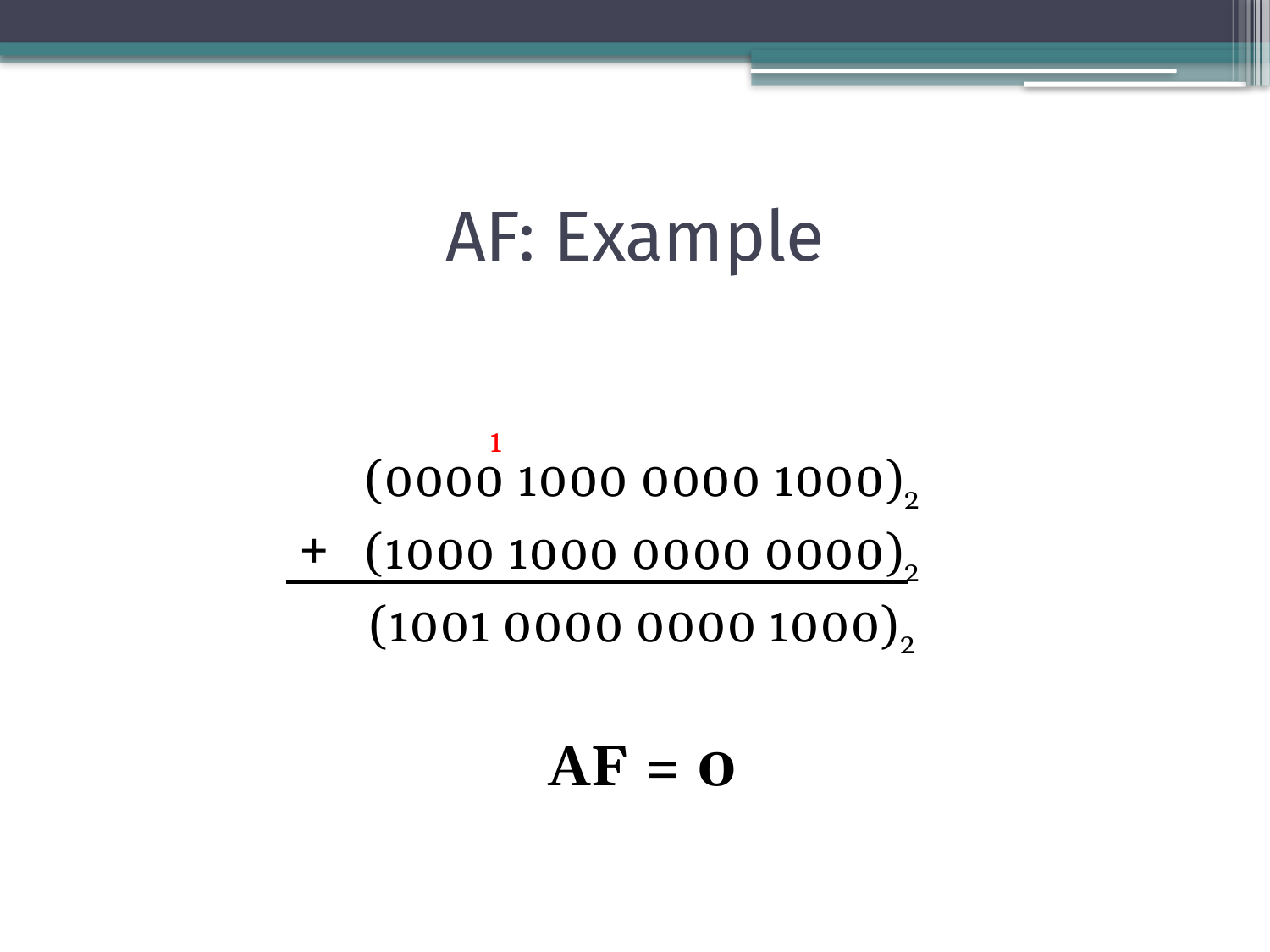

# AF: Example

(0000 1000 0000 1000)2
(1000 1000 0000 0000)2
(1001 0000 0000 1000)2

AF = 0
1
+